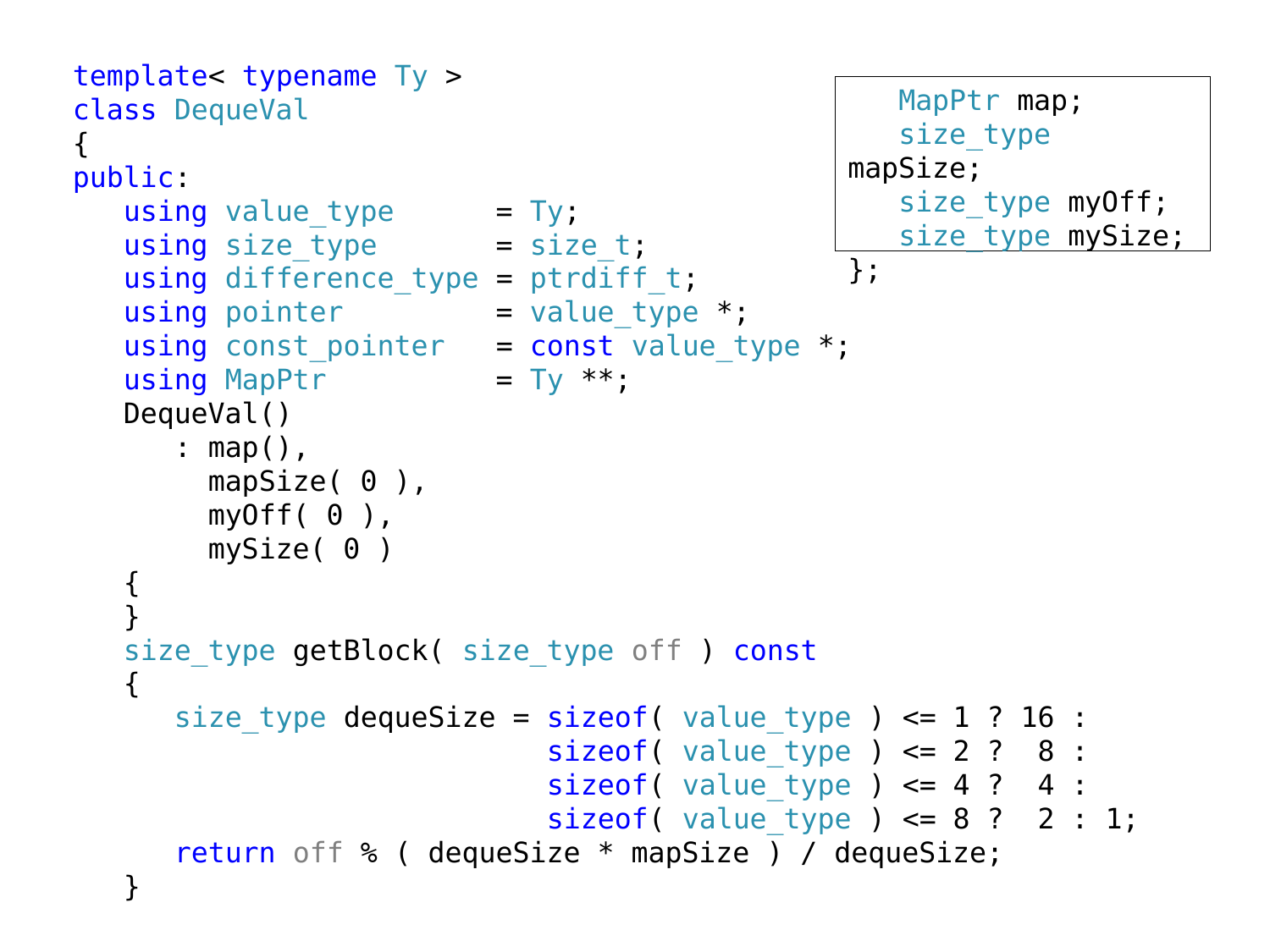

template< typename Ty >
class DequeVal
{
public:
   using value_type      = Ty;
   using size_type       = size_t;
   using difference_type = ptrdiff_t;
   using pointer         = value_type *;
   using const_pointer   = const value_type *;
   using MapPtr          = Ty **;
   DequeVal()
      : map(),
        mapSize( 0 ),
        myOff( 0 ),
        mySize( 0 )
   {
   }
   size_type getBlock( size_type off ) const
   {
      size_type dequeSize = sizeof( value_type ) <= 1 ? 16 :
                            sizeof( value_type ) <= 2 ?  8 :
                            sizeof( value_type ) <= 4 ?  4 :
                            sizeof( value_type ) <= 8 ?  2 : 1;
      return off % ( dequeSize * mapSize ) / dequeSize;
   }

   MapPtr map;
   size_type mapSize;
   size_type myOff;
   size_type mySize;
};